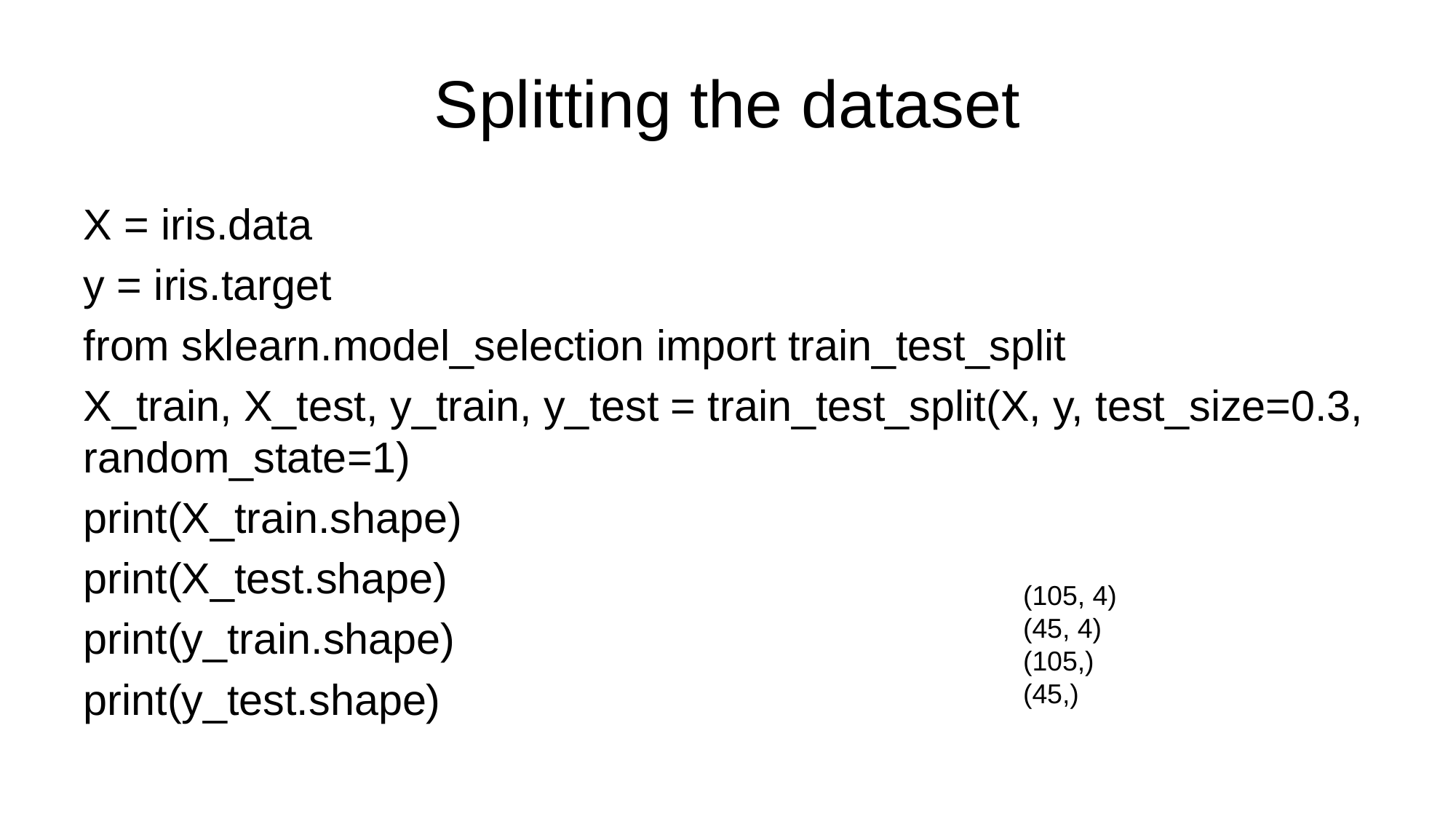

# Splitting the dataset
X = iris.data
y = iris.target
from sklearn.model_selection import train_test_split
X_train, X_test, y_train, y_test = train_test_split(X, y, test_size=0.3, random_state=1)
print(X_train.shape)
print(X_test.shape)
print(y_train.shape)
print(y_test.shape)
(105, 4)
(45, 4)
(105,)
(45,)